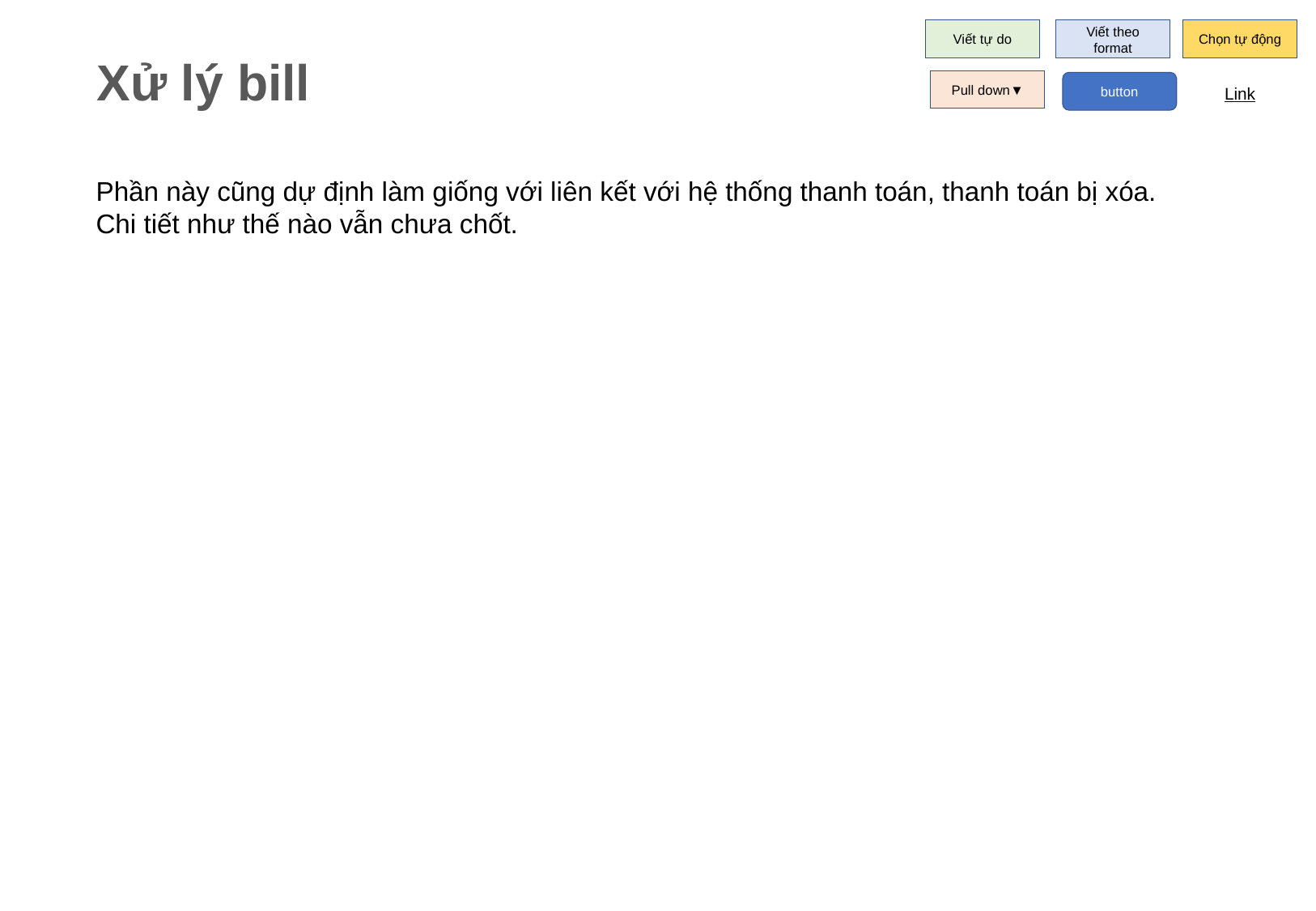

Viết tự do
Viết theo format
Chọn tự động
Xử lý bill
Pull down▼
button
Link
Phần này cũng dự định làm giống với liên kết với hệ thống thanh toán, thanh toán bị xóa.
Chi tiết như thế nào vẫn chưa chốt.